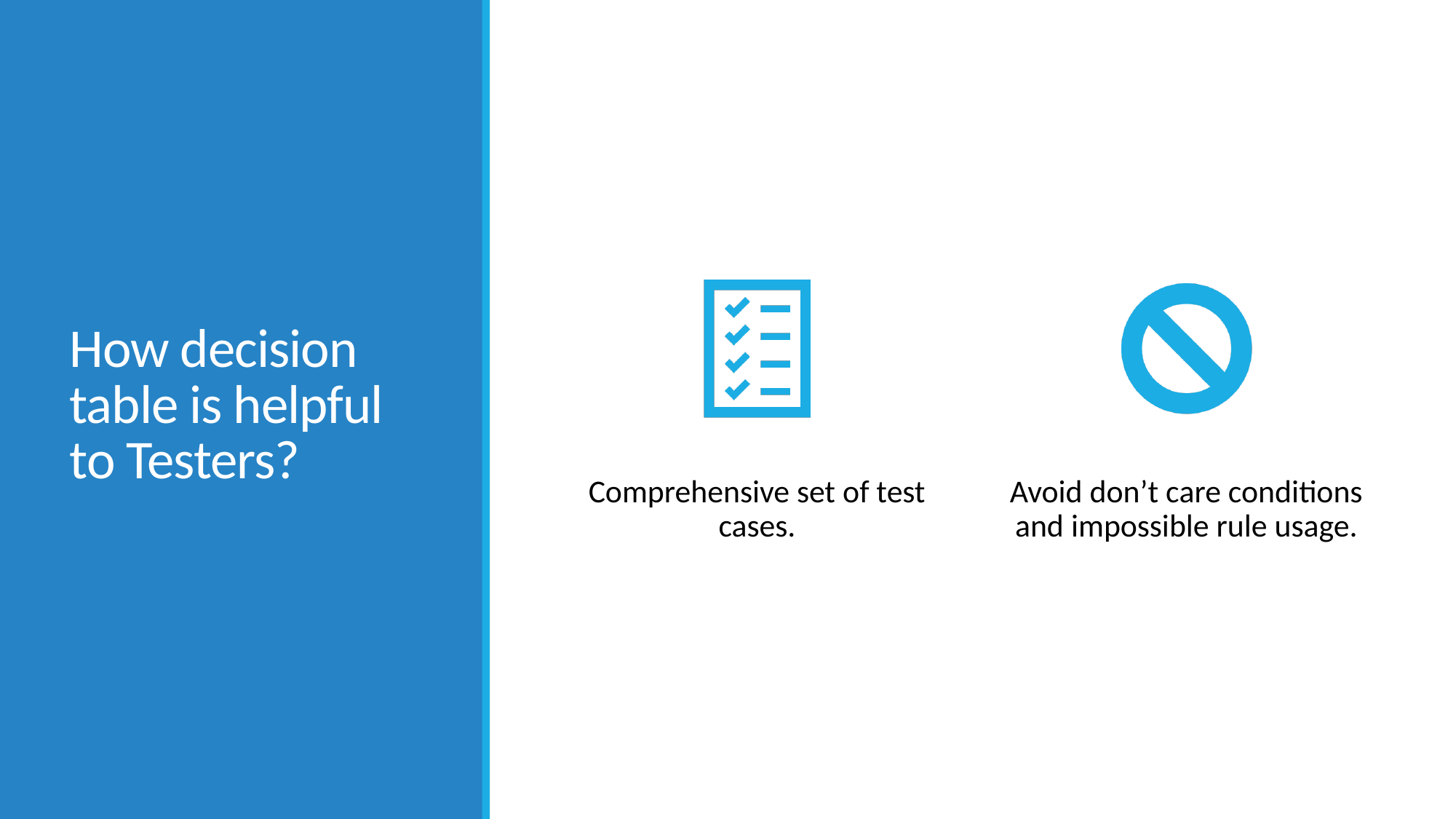

# How decision table is helpful to Testers?
Comprehensive set of test cases.
Avoid don’t care conditions and impossible rule usage.